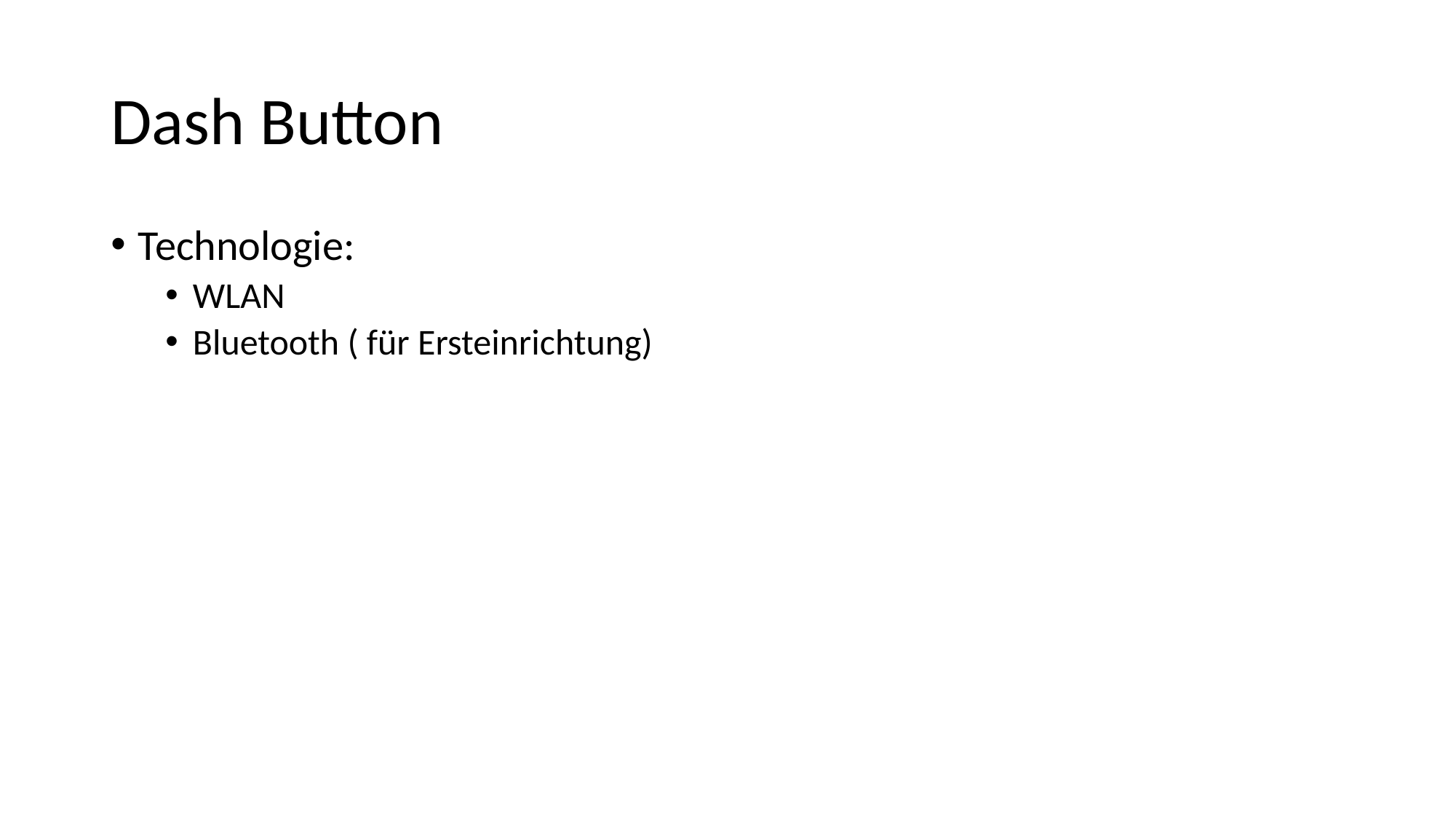

# Dash Button
Technologie:
WLAN
Bluetooth ( für Ersteinrichtung)